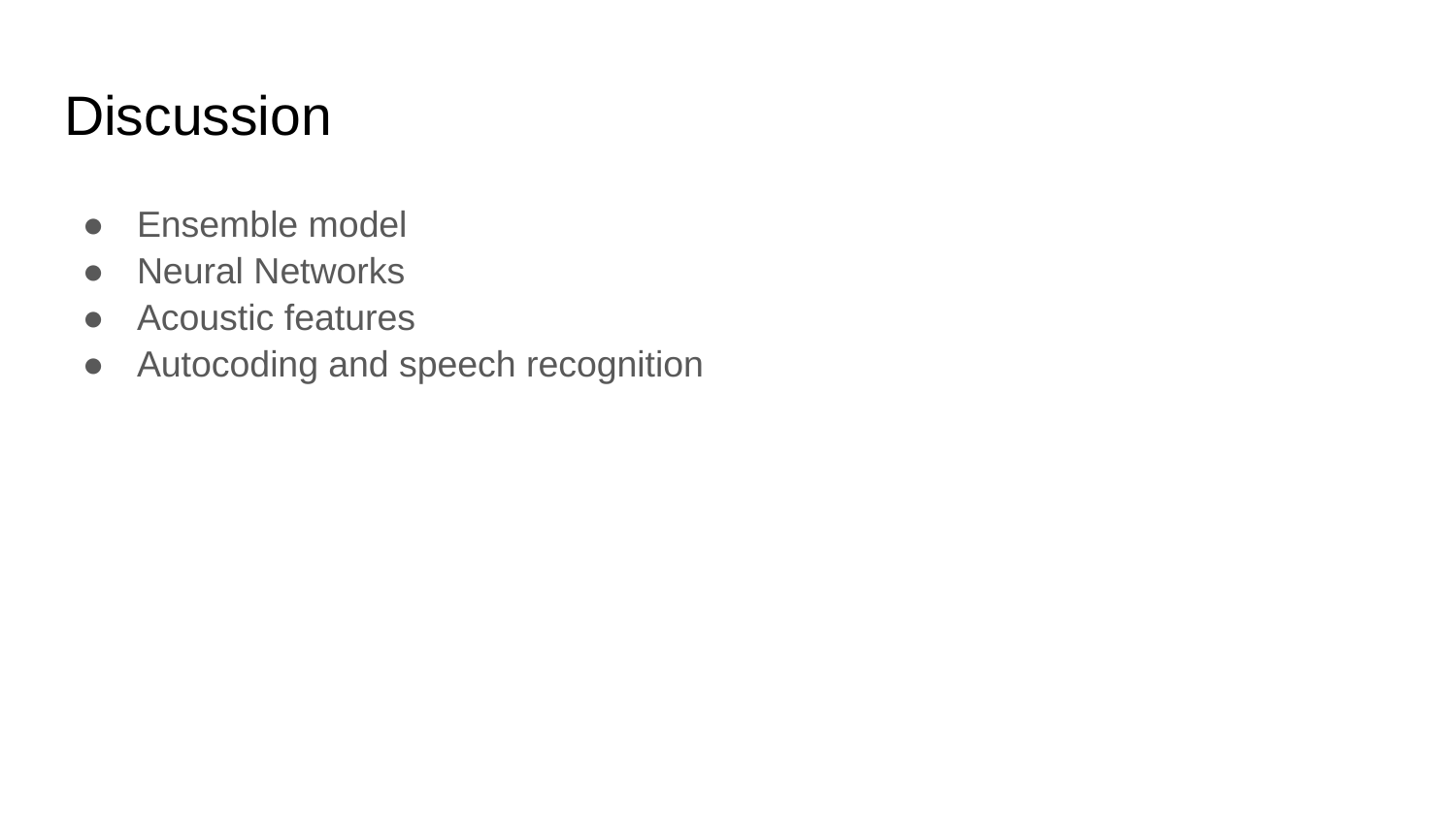

# Discussion
Ensemble model
Neural Networks
Acoustic features
Autocoding and speech recognition